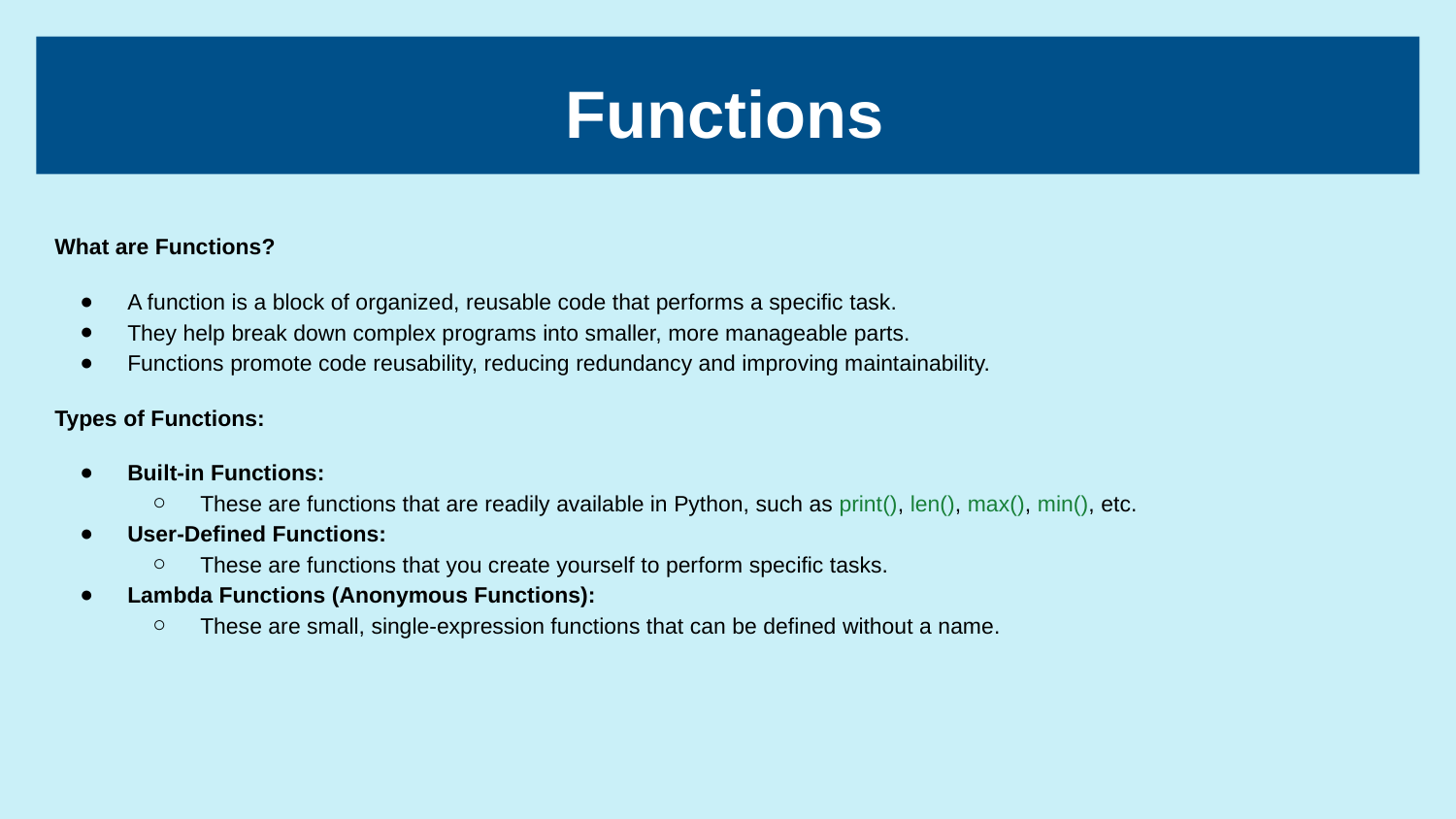

# Functions
What are Functions?
A function is a block of organized, reusable code that performs a specific task.
They help break down complex programs into smaller, more manageable parts.
Functions promote code reusability, reducing redundancy and improving maintainability.
Types of Functions:
Built-in Functions:
These are functions that are readily available in Python, such as print(), len(), max(), min(), etc.
User-Defined Functions:
These are functions that you create yourself to perform specific tasks.
Lambda Functions (Anonymous Functions):
These are small, single-expression functions that can be defined without a name.